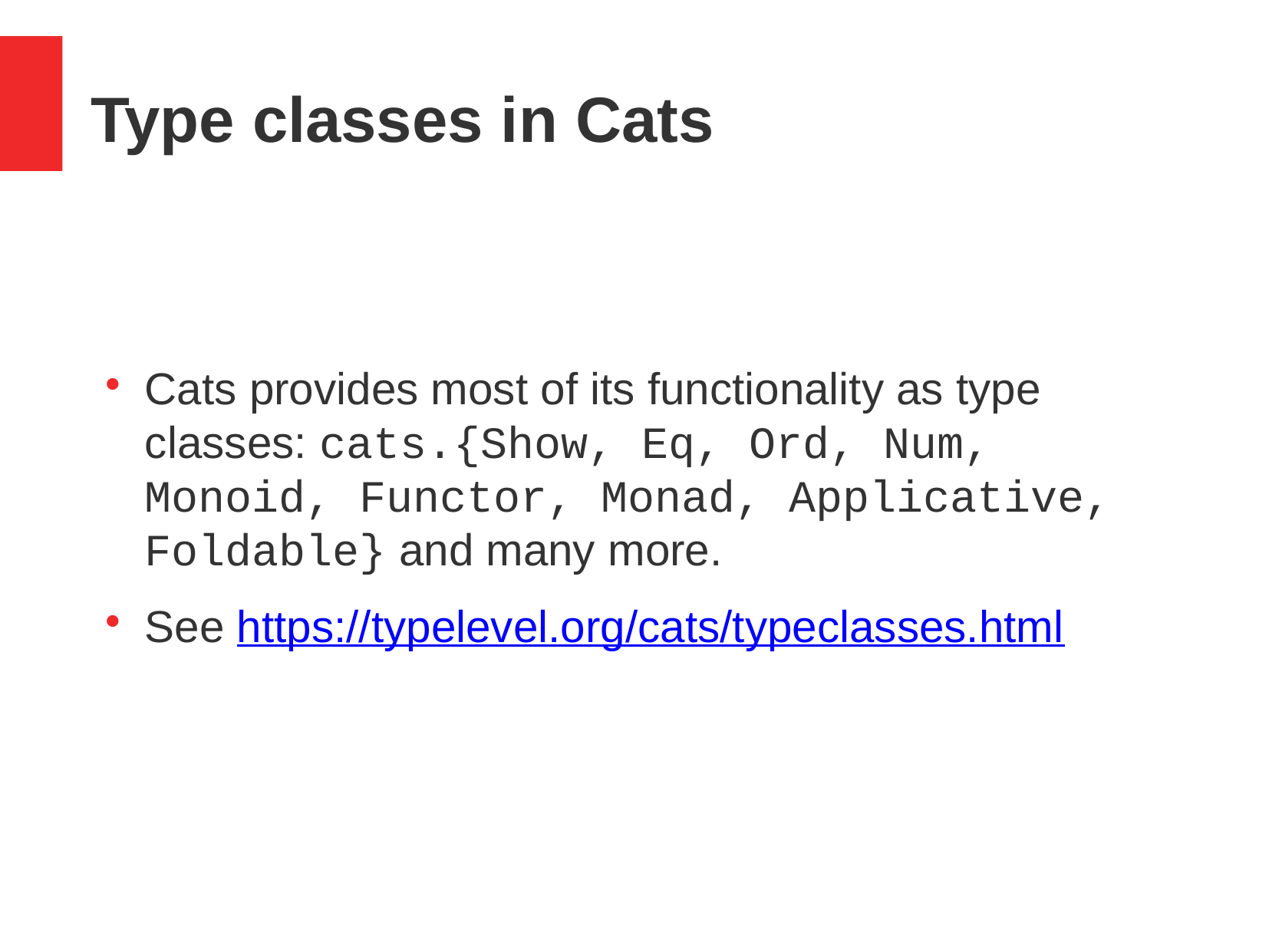

Type classes in Cats

Cats provides most of its functionality as type classes: cats.{Show, Eq, Ord, Num, Monoid, Functor, Monad, Applicative, Foldable} and many more.
See https://typelevel.org/cats/typeclasses.html